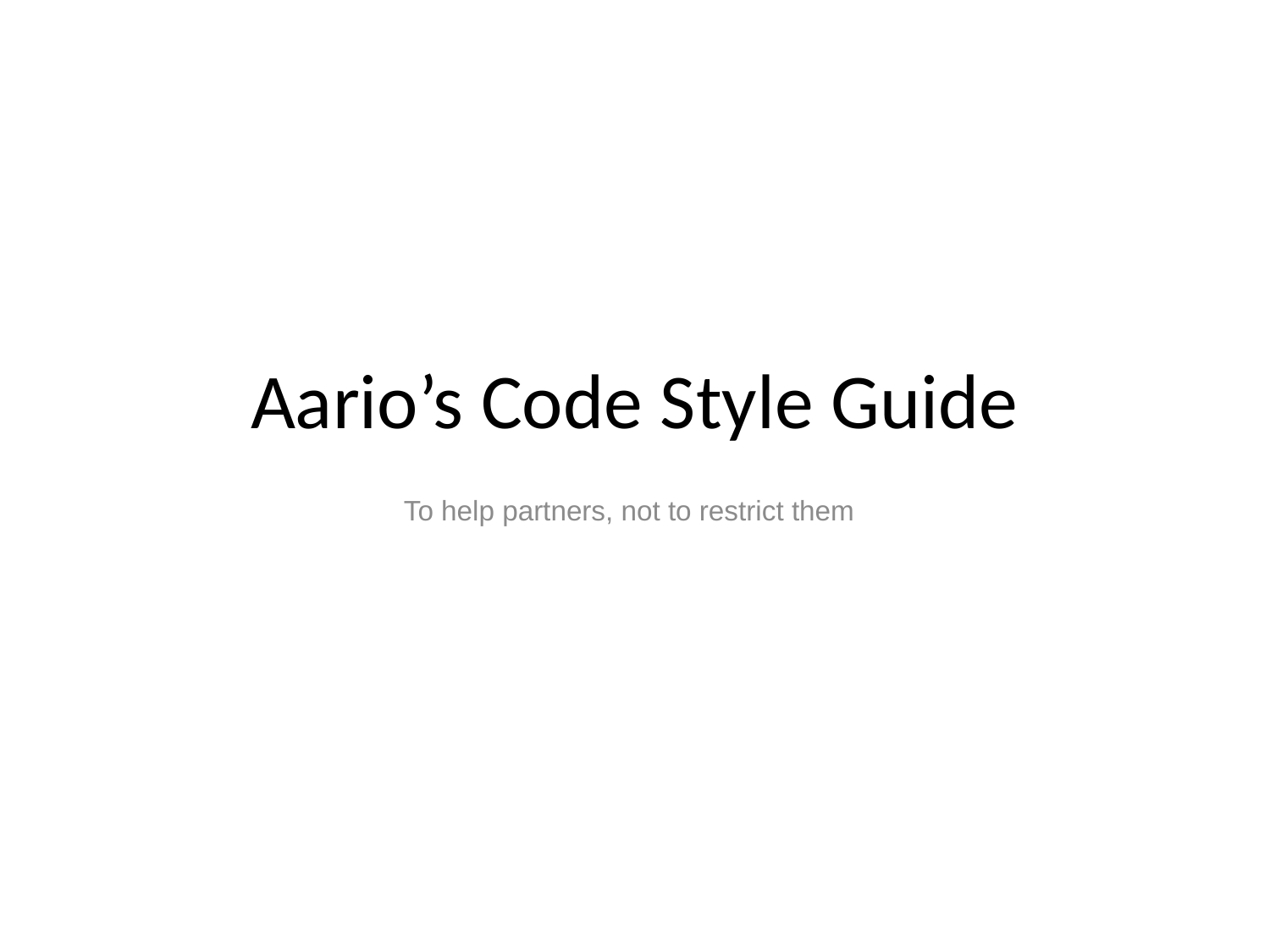

# Aario’s Code Style Guide
To help partners, not to restrict them